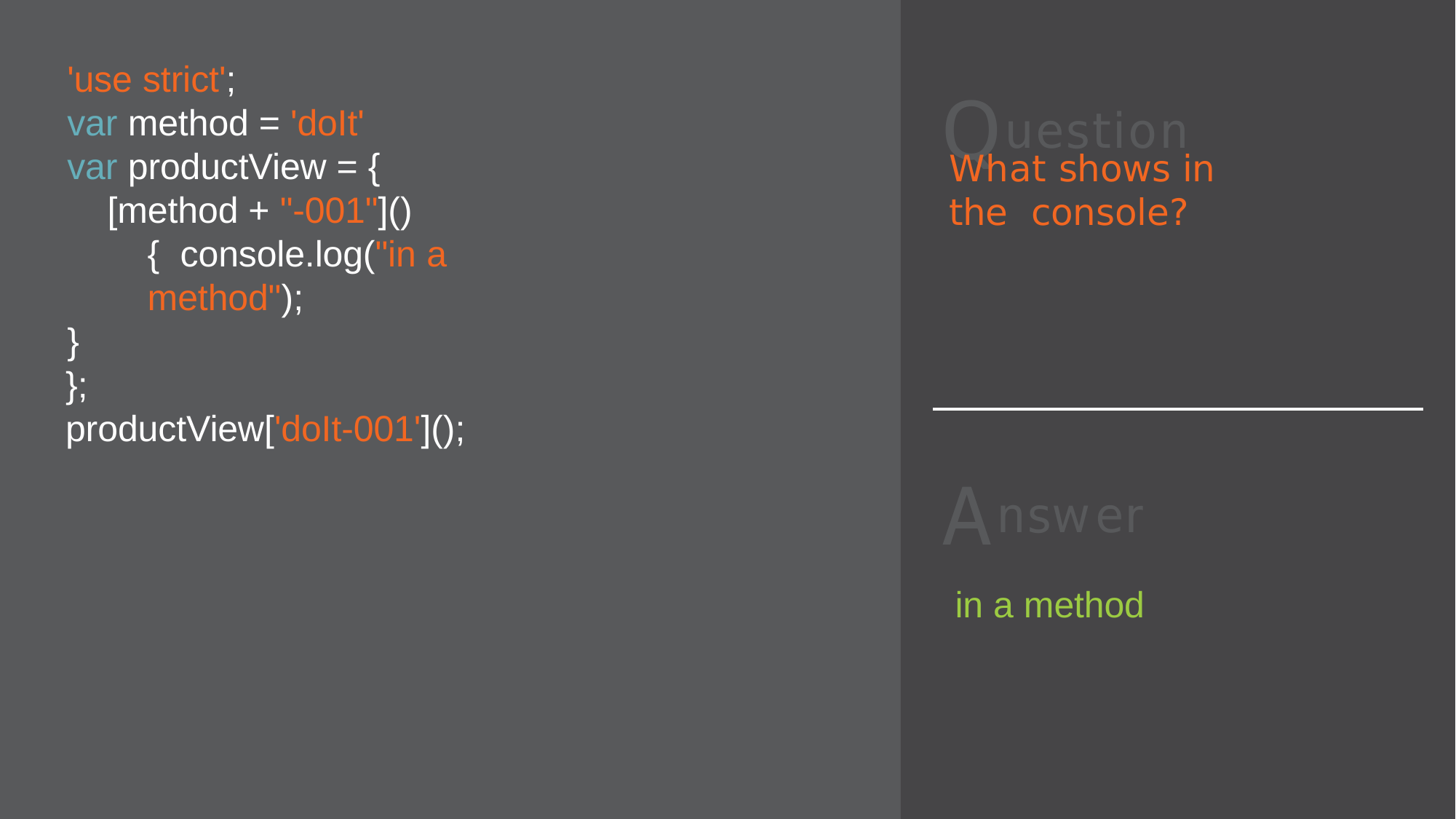

# Question
'use strict';
var method = 'doIt'  var productView = {
[method + "-001"]() {  console.log("in a method");
}
};
productView['doIt-001']();
What shows in the  console?
Answer
in a method
63